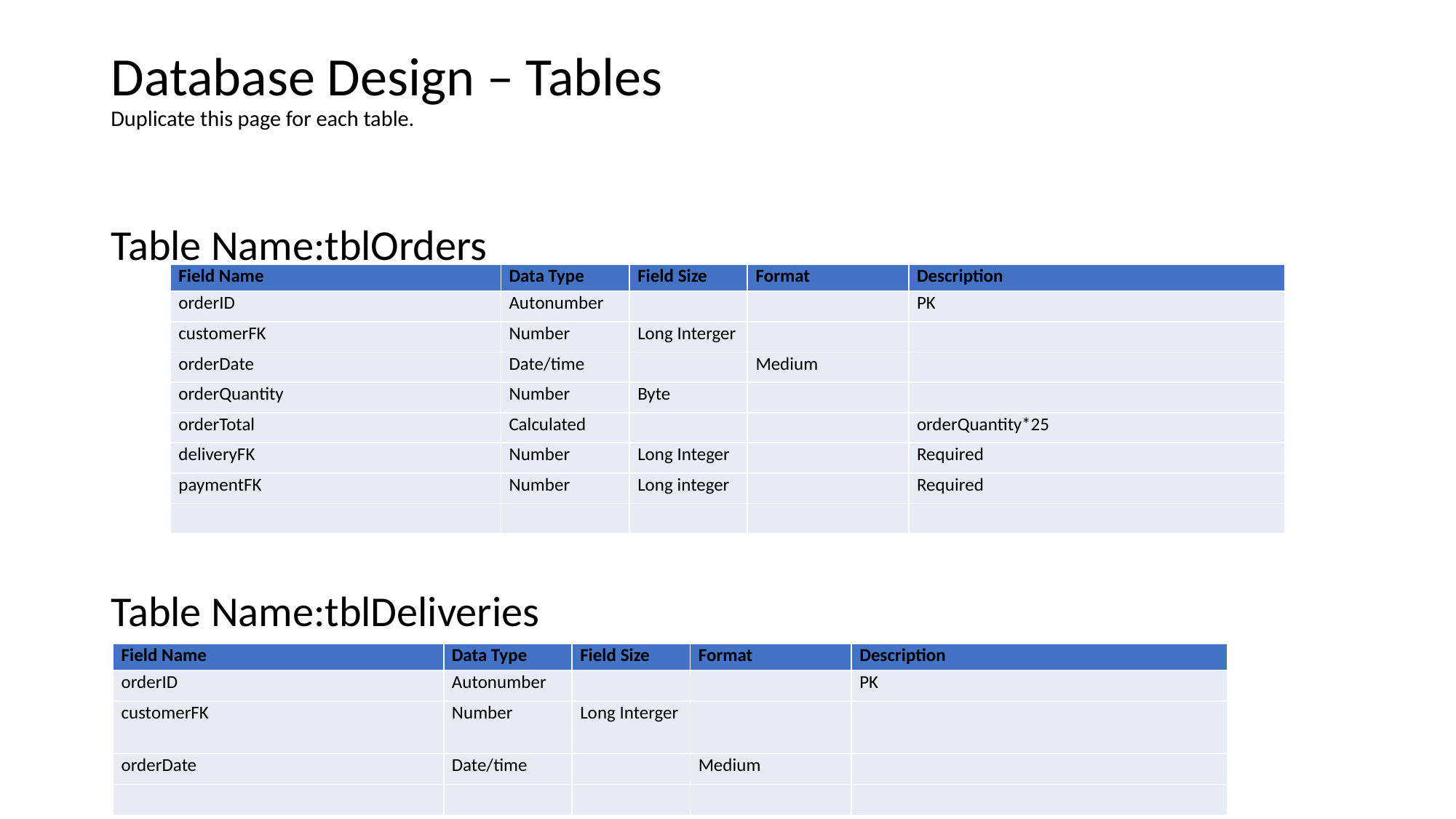

# Database Design – Tables Duplicate this page for each table.
Table Name:tblOrders

Table Name:tblDeliveries

| Field Name | Data Type | Field Size | Format | Description |
| --- | --- | --- | --- | --- |
| orderID | Autonumber |  |  | PK |
| customerFK | Number | Long Interger |  |  |
| orderDate | Date/time |  | Medium |  |
| orderQuantity | Number | Byte |  |  |
| orderTotal | Calculated |  |  | orderQuantity\*25 |
| deliveryFK | Number | Long Integer |  | Required |
| paymentFK | Number | Long integer |  | Required |
|  |  |  |  |  |
| Field Name | Data Type | Field Size | Format | Description |
| --- | --- | --- | --- | --- |
| orderID | Autonumber |  |  | PK |
| customerFK | Number | Long Interger |  |  |
| orderDate | Date/time |  | Medium |  |
|  |  |  |  |  |